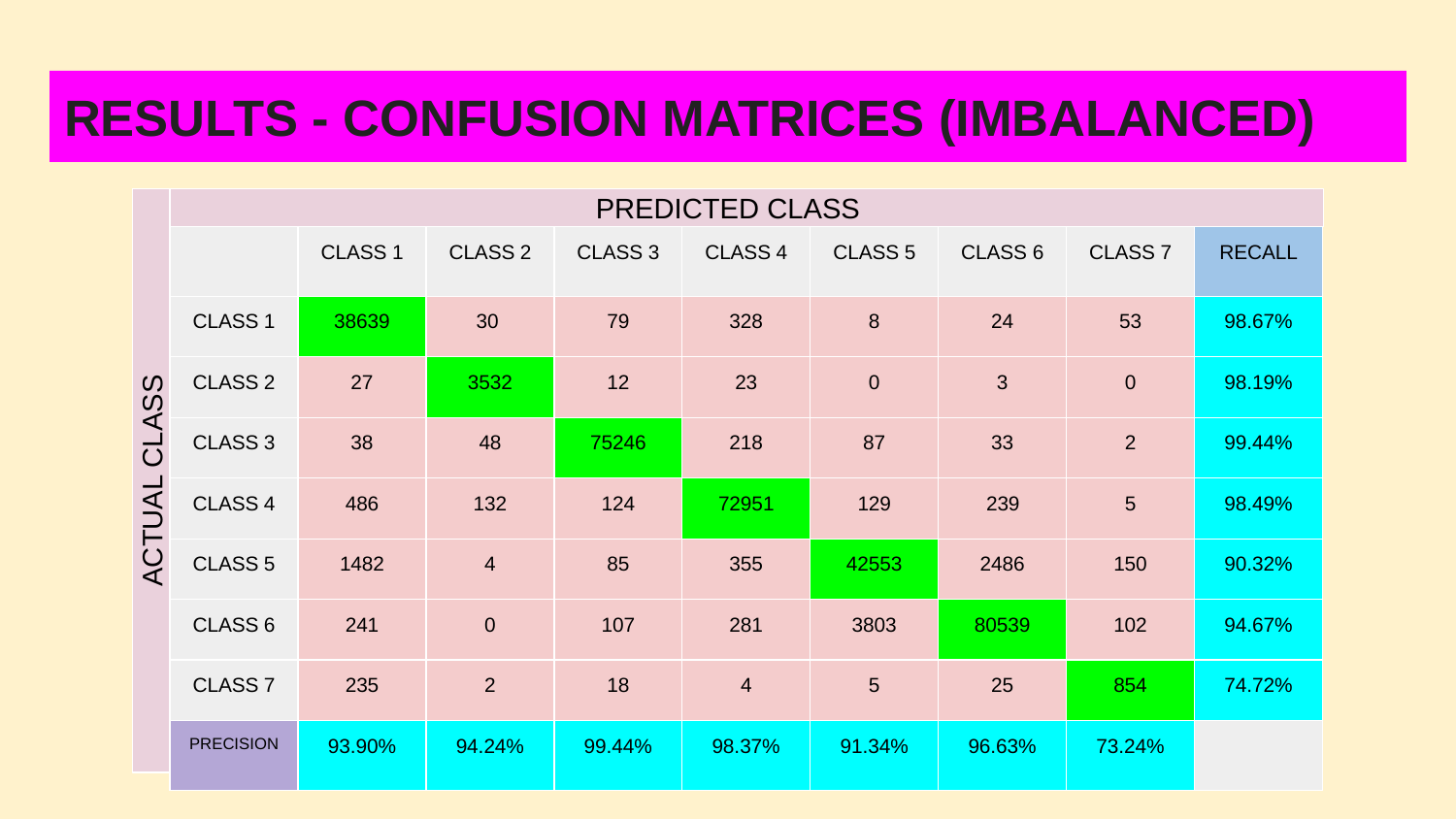

# RESULTS - CONFUSION MATRICES (IMBALANCED)
PREDICTED CLASS
|  | CLASS 1 | CLASS 2 | CLASS 3 | CLASS 4 | CLASS 5 | CLASS 6 | CLASS 7 | RECALL |
| --- | --- | --- | --- | --- | --- | --- | --- | --- |
| CLASS 1 | 38639 | 30 | 79 | 328 | 8 | 24 | 53 | 98.67% |
| CLASS 2 | 27 | 3532 | 12 | 23 | 0 | 3 | 0 | 98.19% |
| CLASS 3 | 38 | 48 | 75246 | 218 | 87 | 33 | 2 | 99.44% |
| CLASS 4 | 486 | 132 | 124 | 72951 | 129 | 239 | 5 | 98.49% |
| CLASS 5 | 1482 | 4 | 85 | 355 | 42553 | 2486 | 150 | 90.32% |
| CLASS 6 | 241 | 0 | 107 | 281 | 3803 | 80539 | 102 | 94.67% |
| CLASS 7 | 235 | 2 | 18 | 4 | 5 | 25 | 854 | 74.72% |
| PRECISION | 93.90% | 94.24% | 99.44% | 98.37% | 91.34% | 96.63% | 73.24% |  |
ACTUAL CLASS